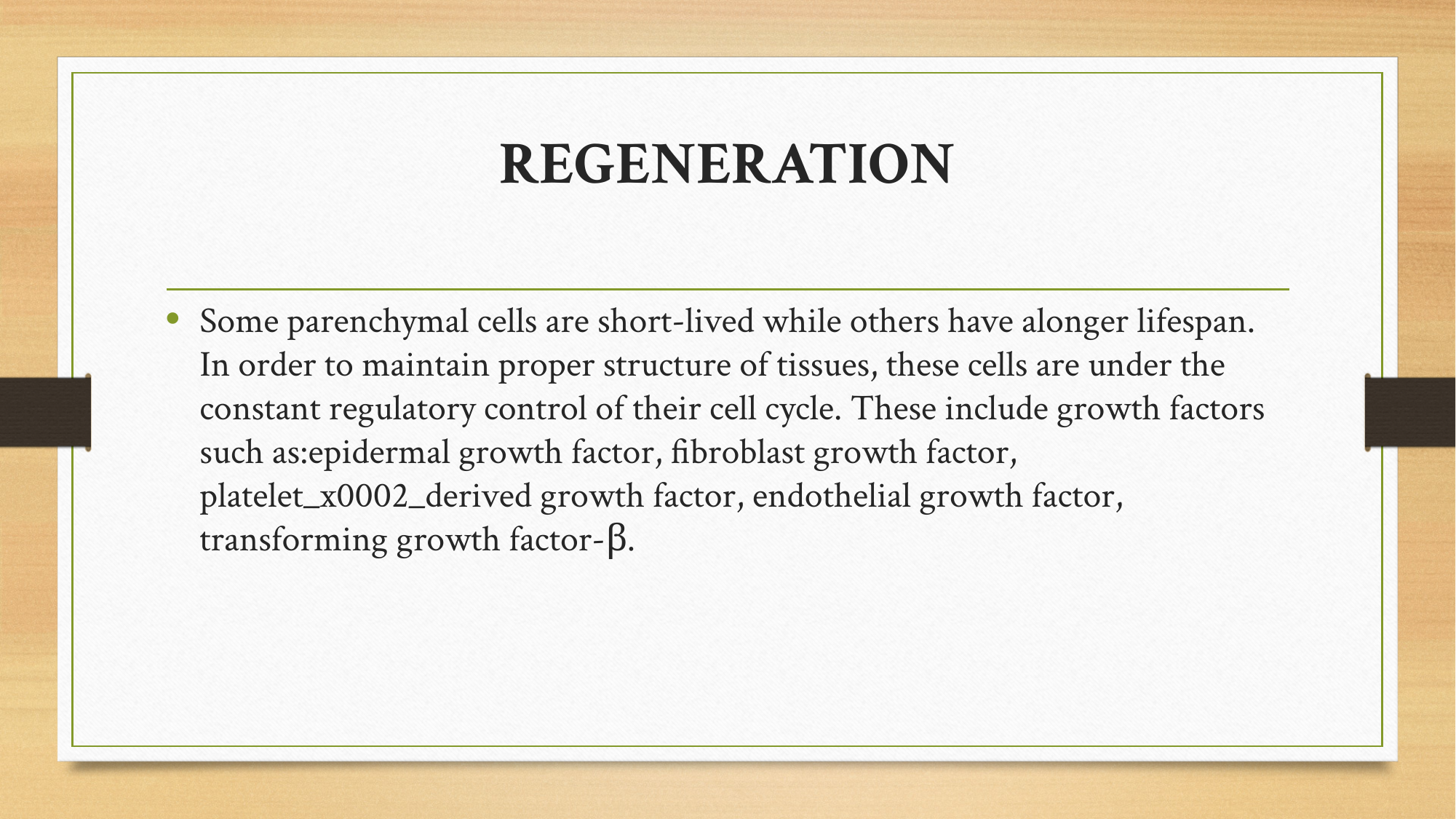

# REGENERATION
Some parenchymal cells are short-lived while others have alonger lifespan. In order to maintain proper structure of tissues, these cells are under the constant regulatory control of their cell cycle. These include growth factors such as:epidermal growth factor, fibroblast growth factor, platelet_x0002_derived growth factor, endothelial growth factor, transforming growth factor-β.